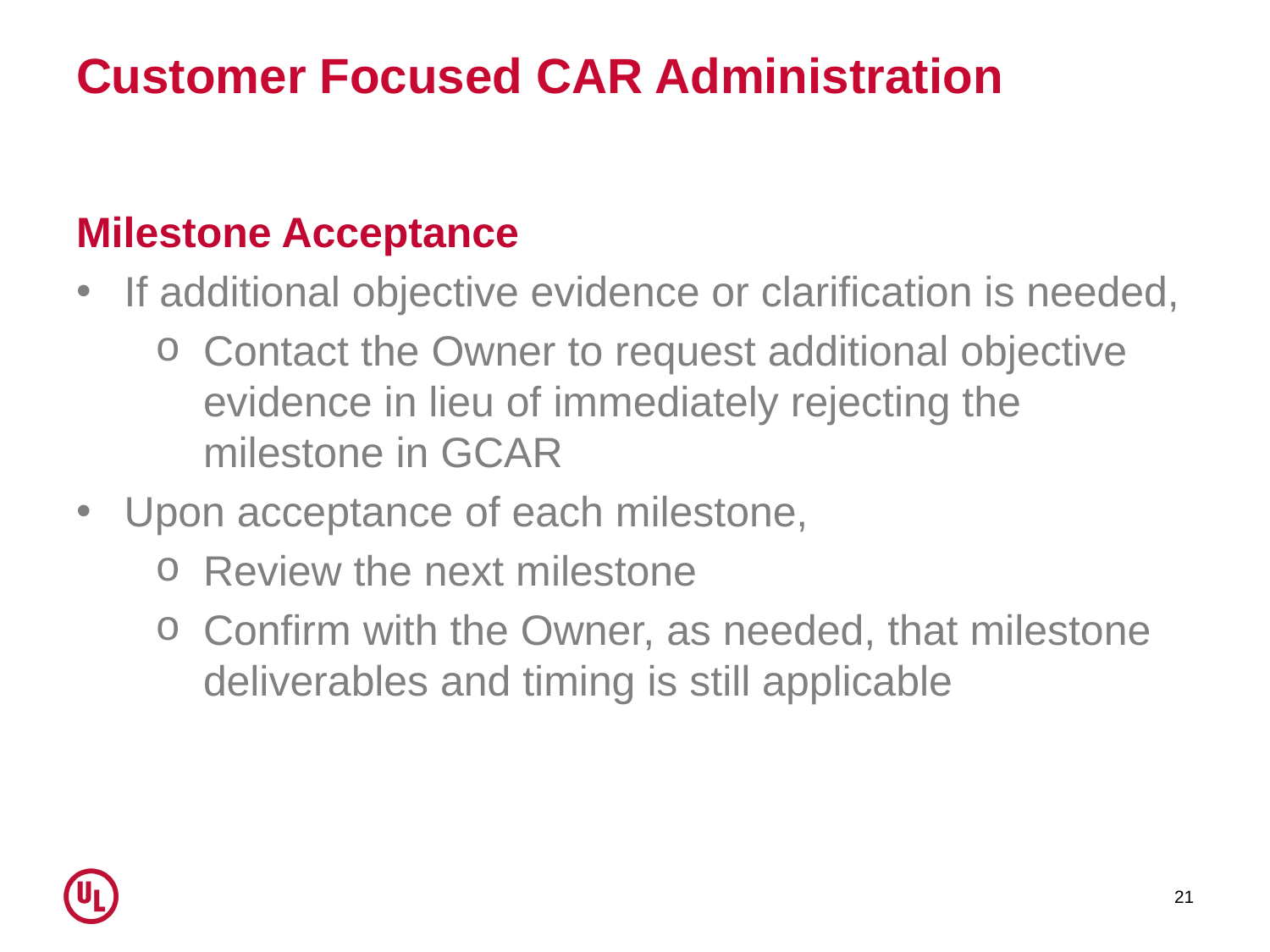

# Customer Focused CAR Administration
Milestone Acceptance
If additional objective evidence or clarification is needed,
Contact the Owner to request additional objective evidence in lieu of immediately rejecting the milestone in GCAR
Upon acceptance of each milestone,
Review the next milestone
Confirm with the Owner, as needed, that milestone deliverables and timing is still applicable
21